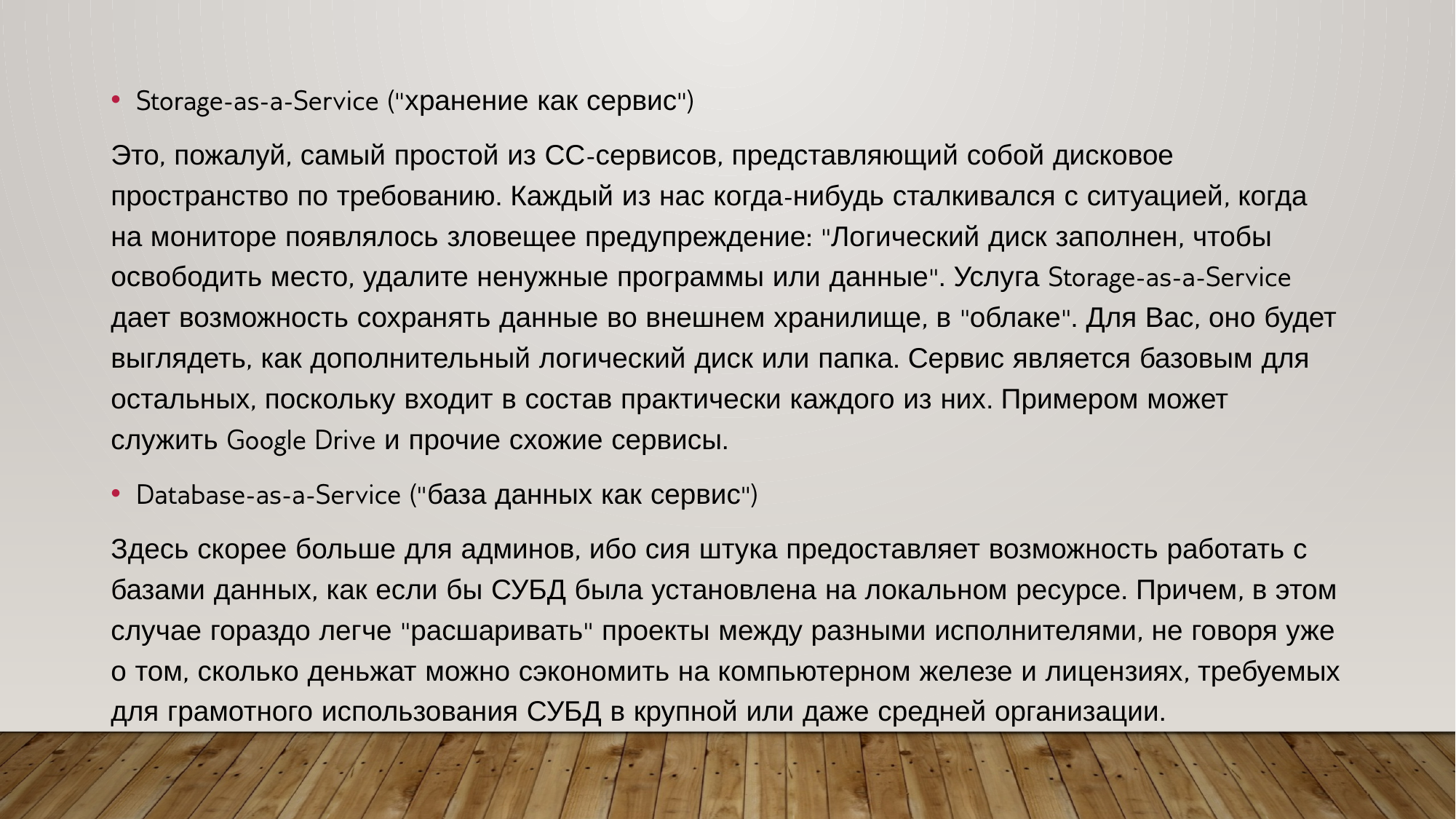

Storage-as-a-Service ("хранение как сервис")
Это, пожалуй, самый простой из СС-сервисов, представляющий собой дисковое пространство по требованию. Каждый из нас когда-нибудь сталкивался с ситуацией, когда на мониторе появлялось зловещее предупреждение: "Логический диск заполнен, чтобы освободить место, удалите ненужные программы или данные". Услуга Storage-as-a-Service дает возможность сохранять данные во внешнем хранилище, в "облаке". Для Вас, оно будет выглядеть, как дополнительный логический диск или папка. Сервис является базовым для остальных, поскольку входит в состав практически каждого из них. Примером может служить Google Drive и прочие схожие сервисы.
Database-as-a-Service ("база данных как сервис")
Здесь скорее больше для админов, ибо сия штука предоставляет возможность работать с базами данных, как если бы СУБД была установлена на локальном ресурсе. Причем, в этом случае гораздо легче "расшаривать" проекты между разными исполнителями, не говоря уже о том, сколько деньжат можно сэкономить на компьютерном железе и лицензиях, требуемых для грамотного использования СУБД в крупной или даже средней организации.